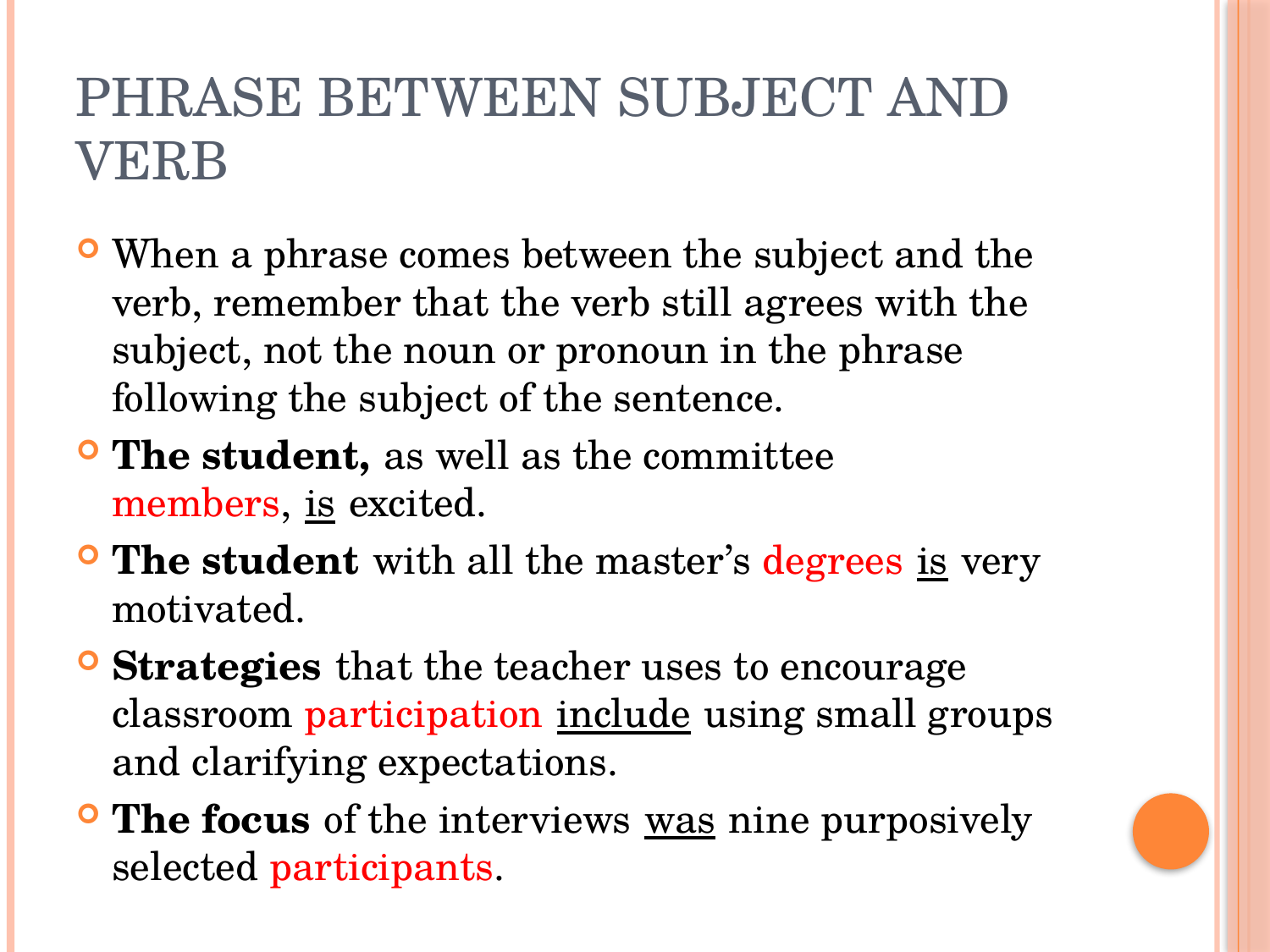

# Phrase between Subject and Verb
When a phrase comes between the subject and the verb, remember that the verb still agrees with the subject, not the noun or pronoun in the phrase following the subject of the sentence.
The student, as well as the committee members, is excited.
The student with all the master’s degrees is very motivated.
Strategies that the teacher uses to encourage classroom participation include using small groups and clarifying expectations.
The focus of the interviews was nine purposively selected participants.